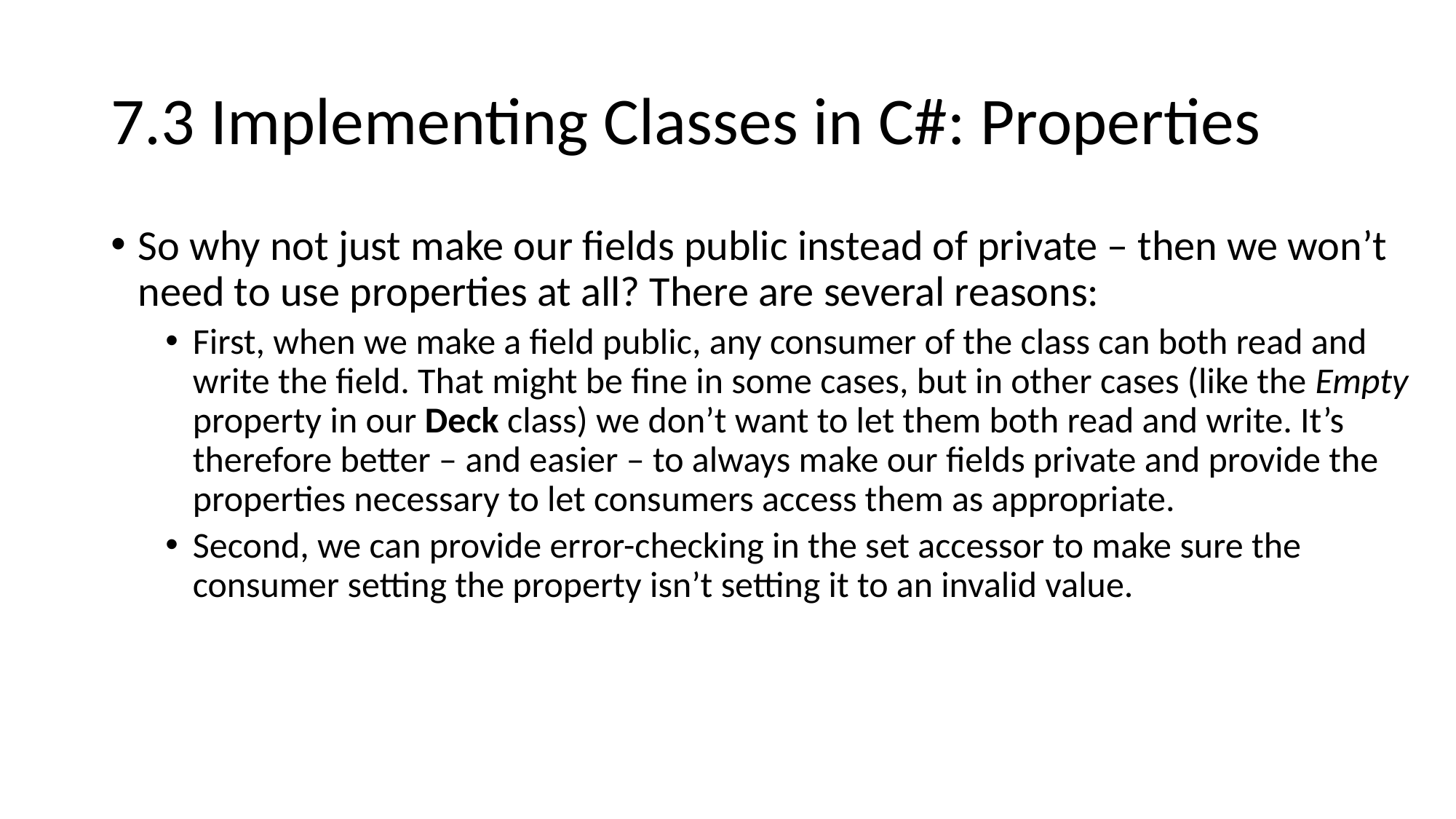

# 7.3 Implementing Classes in C#: Properties
So why not just make our fields public instead of private – then we won’t need to use properties at all? There are several reasons:
First, when we make a field public, any consumer of the class can both read and write the field. That might be fine in some cases, but in other cases (like the Empty property in our Deck class) we don’t want to let them both read and write. It’s therefore better – and easier – to always make our fields private and provide the properties necessary to let consumers access them as appropriate.
Second, we can provide error-checking in the set accessor to make sure the consumer setting the property isn’t setting it to an invalid value.